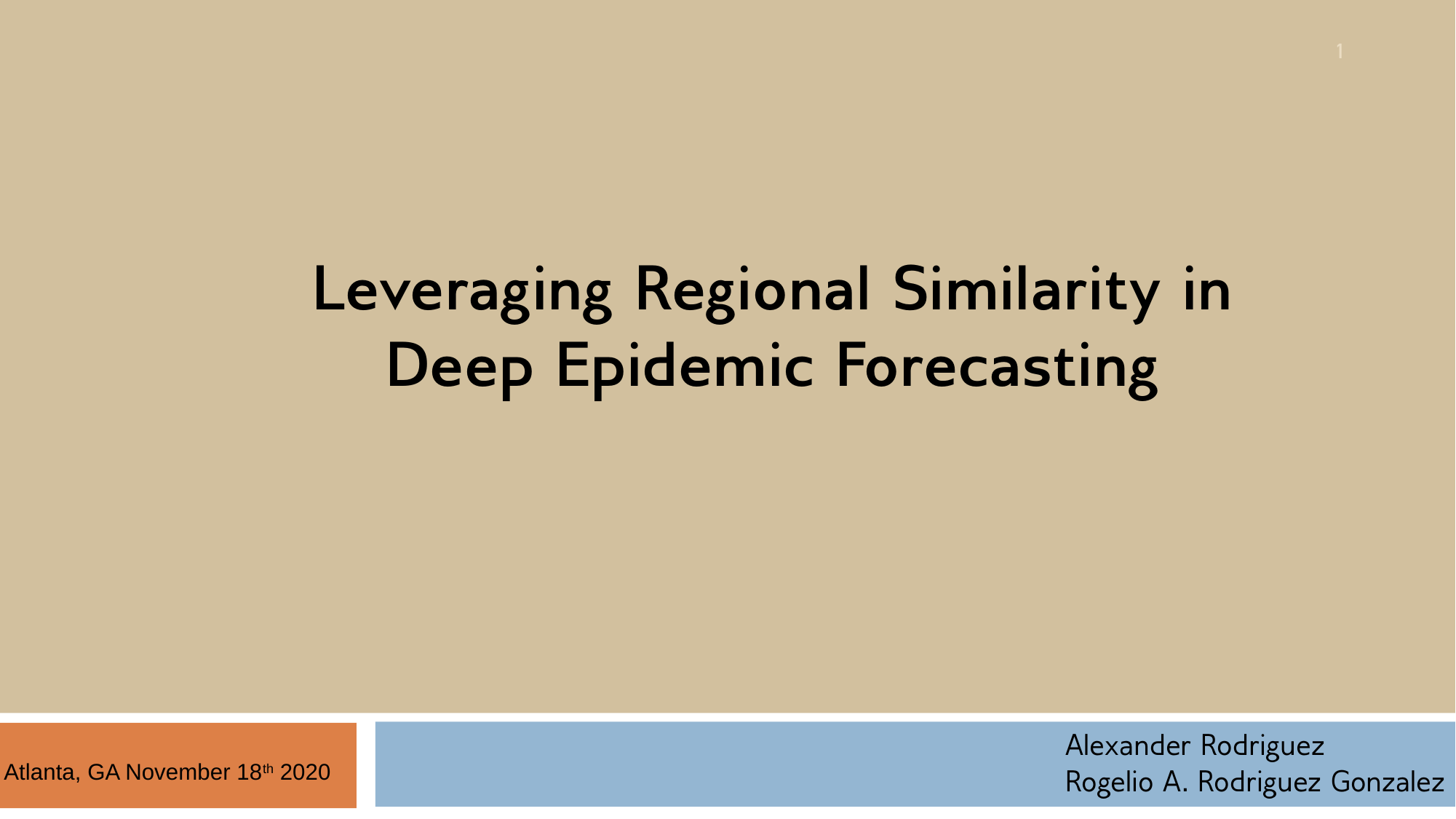

1

Leveraging Regional Similarity in Deep Epidemic Forecasting
Alexander Rodriguez
Rogelio A. Rodriguez Gonzalez
Atlanta, GA November 18th 2020